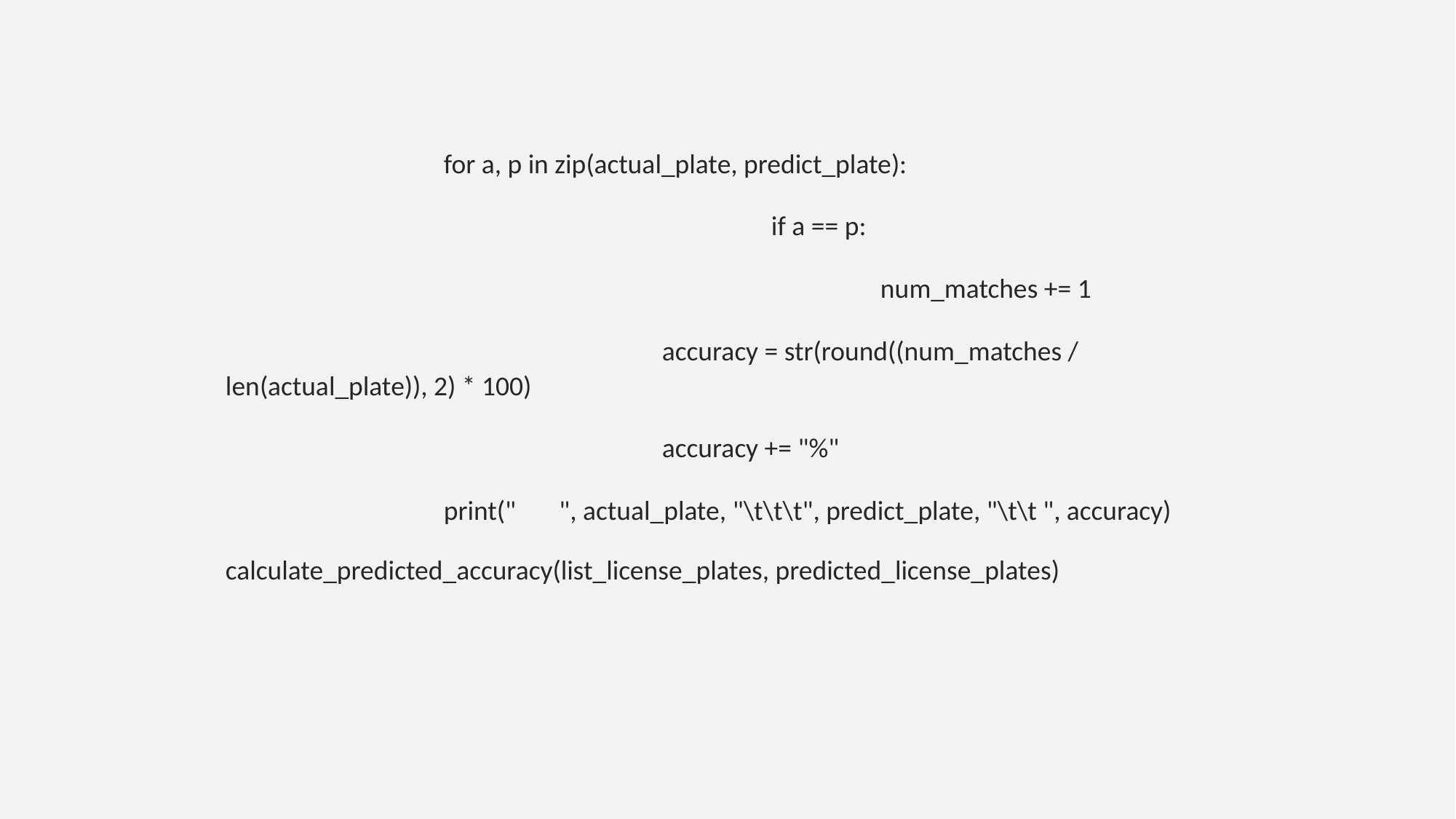

for a, p in zip(actual_plate, predict_plate):
					if a == p:
						num_matches += 1
				accuracy = str(round((num_matches / len(actual_plate)), 2) * 100)
				accuracy += "%"
		print("	 ", actual_plate, "\t\t\t", predict_plate, "\t\t ", accuracy)
calculate_predicted_accuracy(list_license_plates, predicted_license_plates)